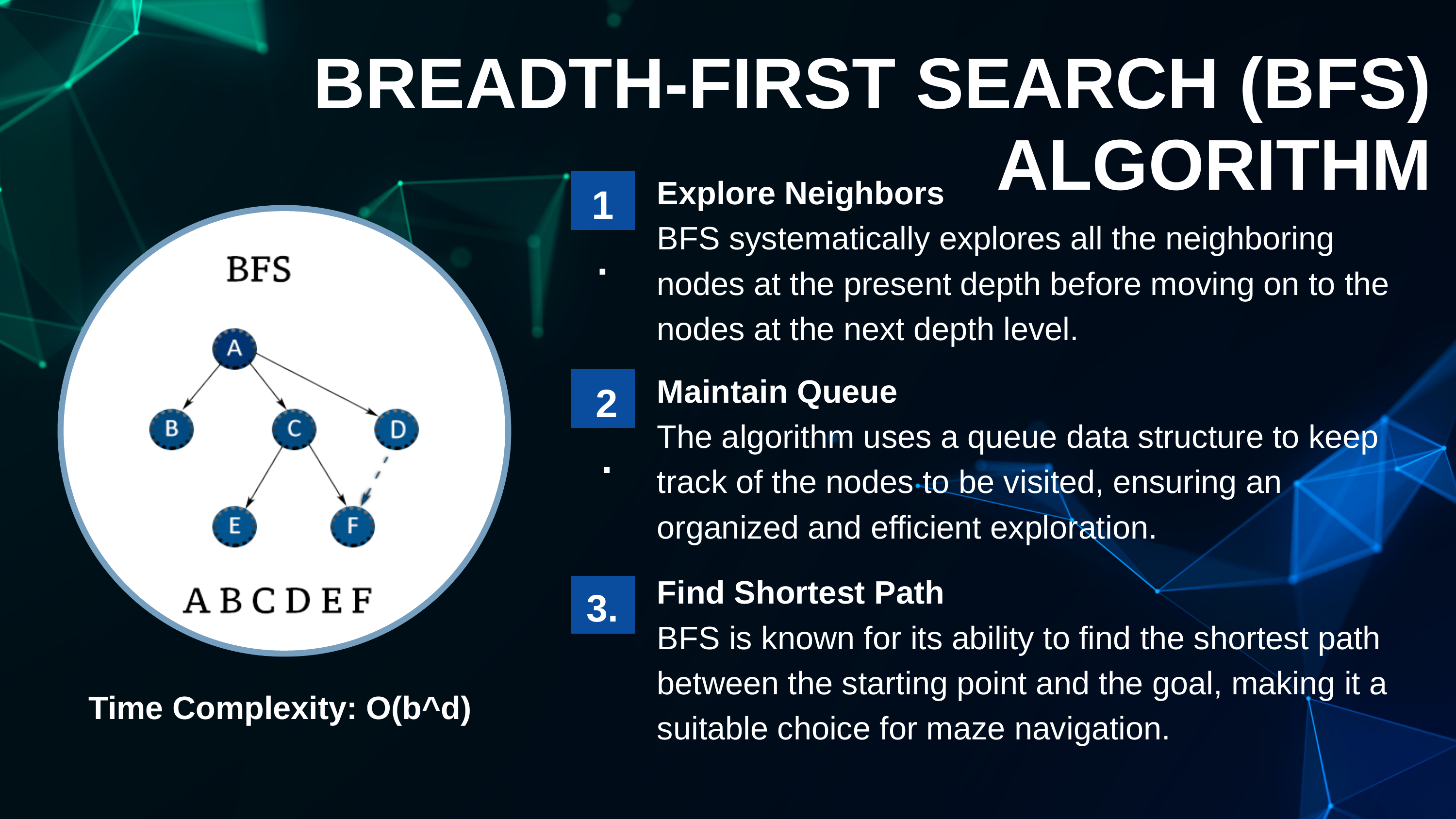

BREADTH-FIRST SEARCH (BFS) ALGORITHM
Explore Neighbors
BFS systematically explores all the neighboring nodes at the present depth before moving on to the nodes at the next depth level.

1.

Maintain Queue
The algorithm uses a queue data structure to keep track of the nodes to be visited, ensuring an organized and efficient exploration.

2.

Find Shortest Path
BFS is known for its ability to find the shortest path between the starting point and the goal, making it a suitable choice for maze navigation.

3.
Time Complexity: O(b^d)